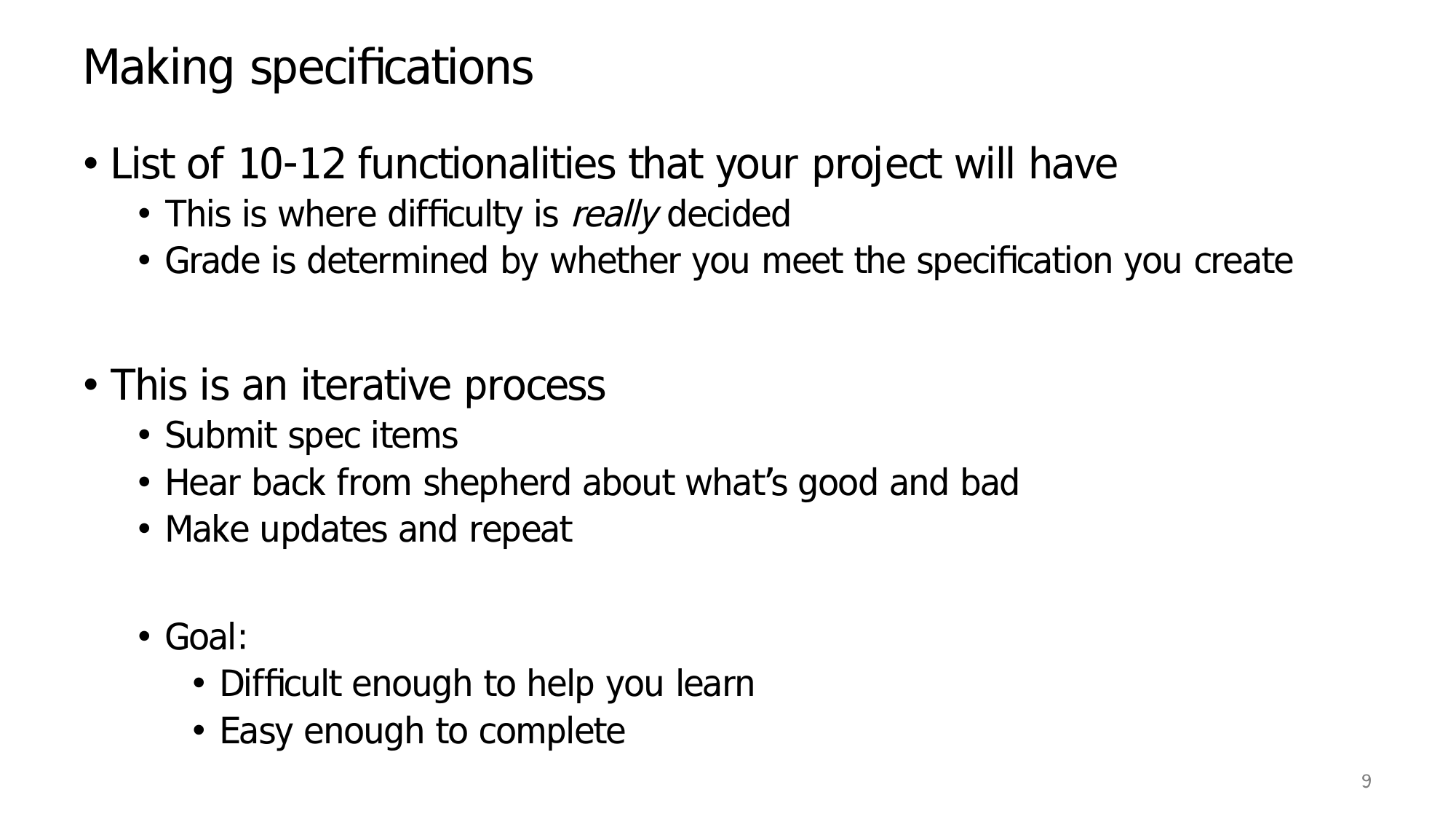

# Making specifications
List of 10-12 functionalities that your project will have
This is where difficulty is really decided
Grade is determined by whether you meet the specification you create

This is an iterative process
Submit spec items
Hear back from shepherd about what’s good and bad
Make updates and repeat

Goal:
Difficult enough to help you learn
Easy enough to complete
9